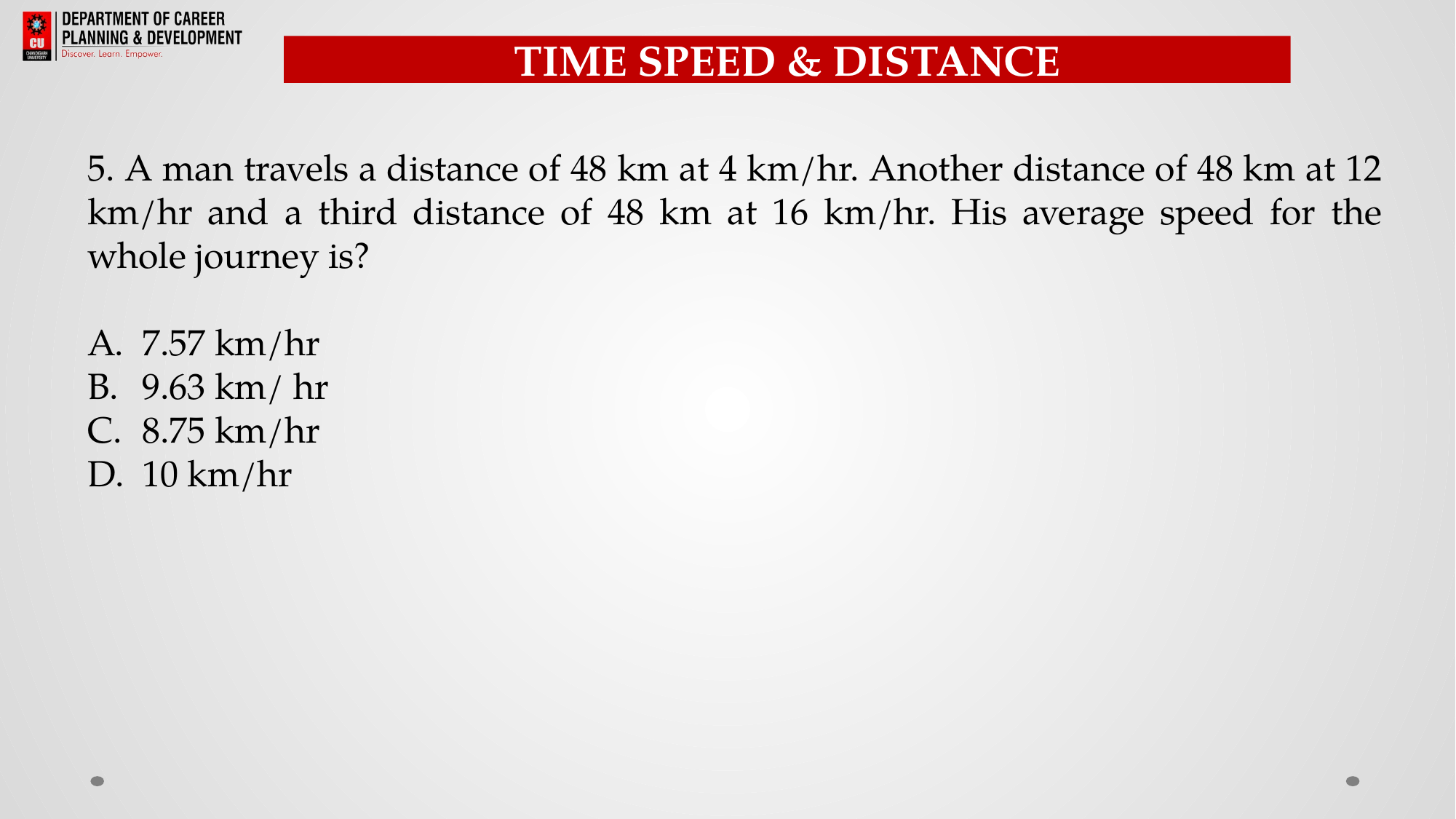

TIME SPEED & DISTANCE
5. A man travels a distance of 48 km at 4 km/hr. Another distance of 48 km at 12 km/hr and a third distance of 48 km at 16 km/hr. His average speed for the whole journey is?

7.57 km/hr
9.63 km/ hr
8.75 km/hr
10 km/hr